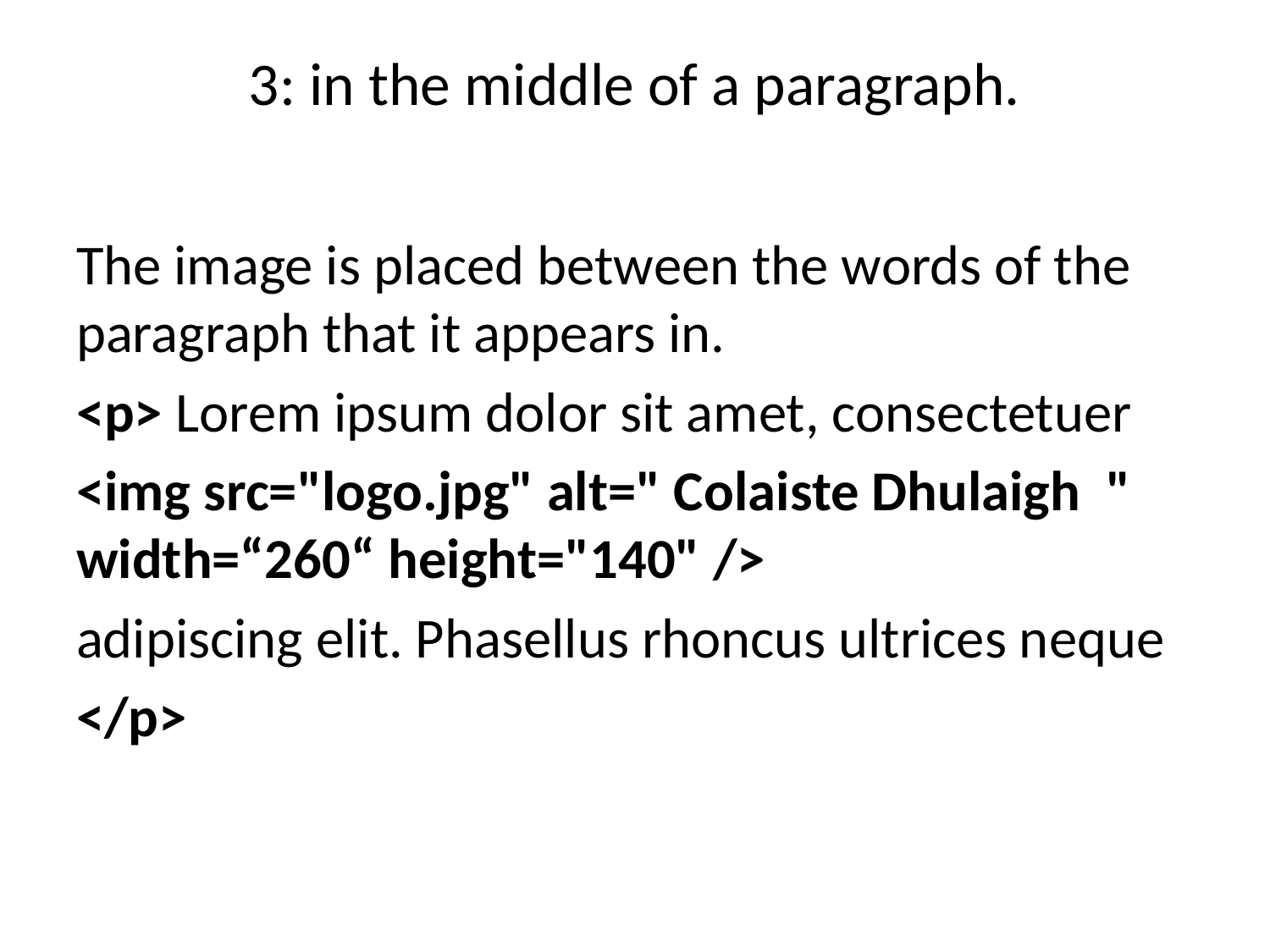

# 3: in the middle of a paragraph.
The image is placed between the words of the paragraph that it appears in.
<p> Lorem ipsum dolor sit amet, consectetuer
<img src="logo.jpg" alt=" Colaiste Dhulaigh  " width=“260“ height="140" />
adipiscing elit. Phasellus rhoncus ultrices neque
</p>